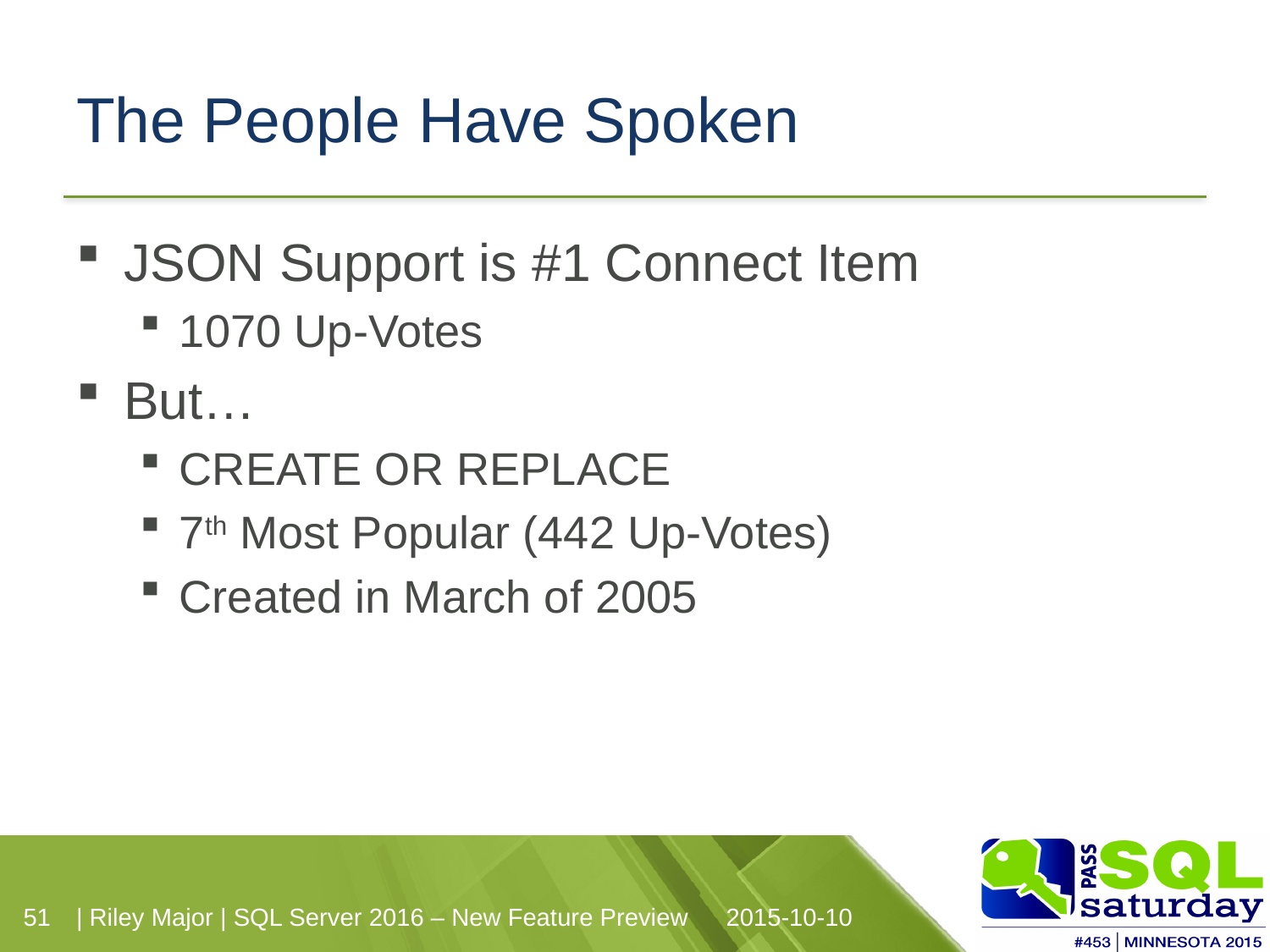

# The People Have Spoken
JSON Support is #1 Connect Item
1070 Up-Votes
But…
CREATE OR REPLACE
7th Most Popular (442 Up-Votes)
Created in March of 2005
| Riley Major | SQL Server 2016 – New Feature Preview
2015-10-10
51